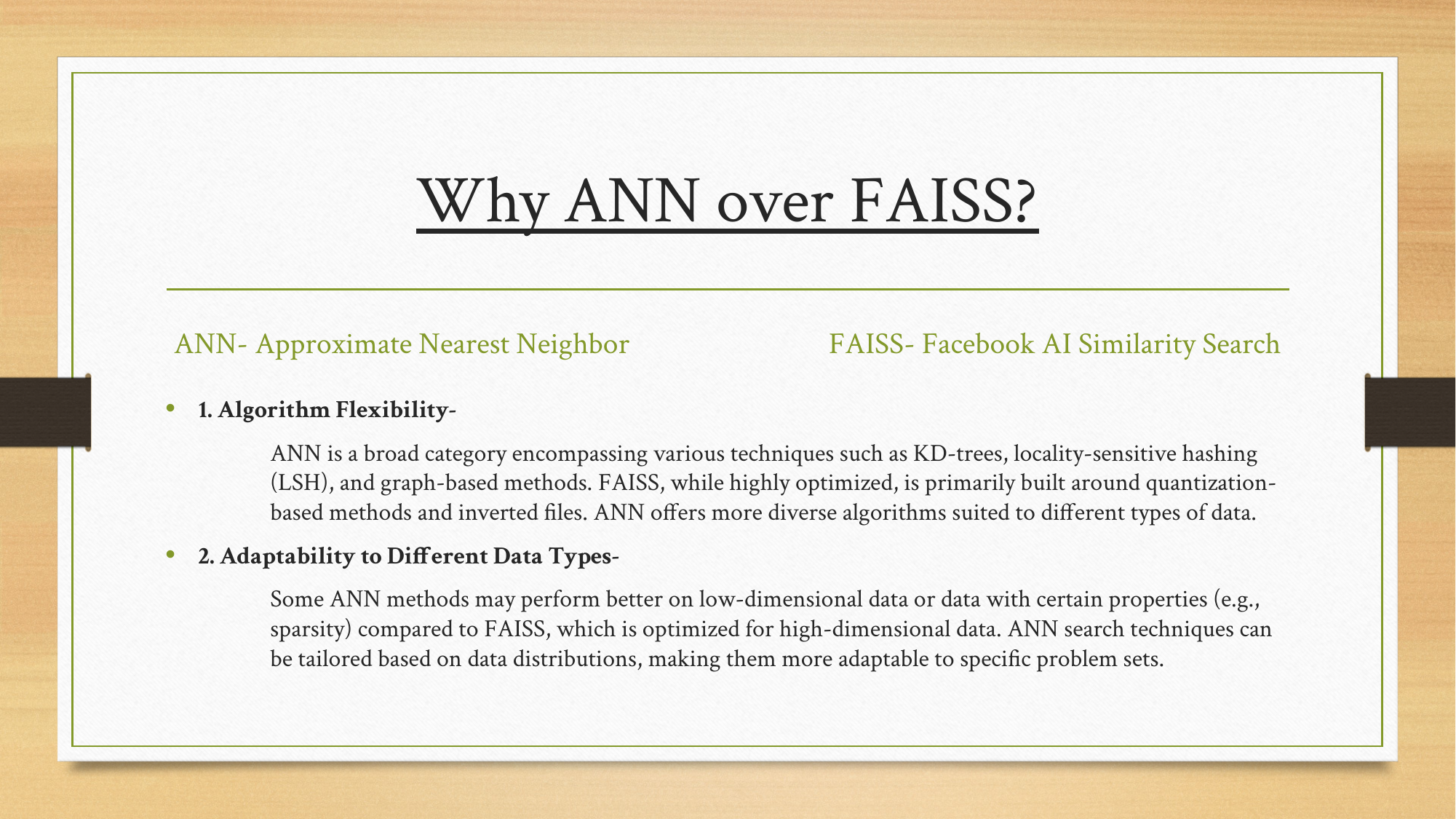

# Why ANN over FAISS?
ANN- Approximate Nearest Neighbor		FAISS- Facebook AI Similarity Search
1. Algorithm Flexibility-
	ANN is a broad category encompassing various techniques such as KD-trees, locality-sensitive hashing 	(LSH), and graph-based methods. FAISS, while highly optimized, is primarily built around quantization-	based methods and inverted files. ANN offers more diverse algorithms suited to different types of data.
2. Adaptability to Different Data Types-
	Some ANN methods may perform better on low-dimensional data or data with certain properties (e.g., 	sparsity) compared to FAISS, which is optimized for high-dimensional data. ANN search techniques can 	be tailored based on data distributions, making them more adaptable to specific problem sets.